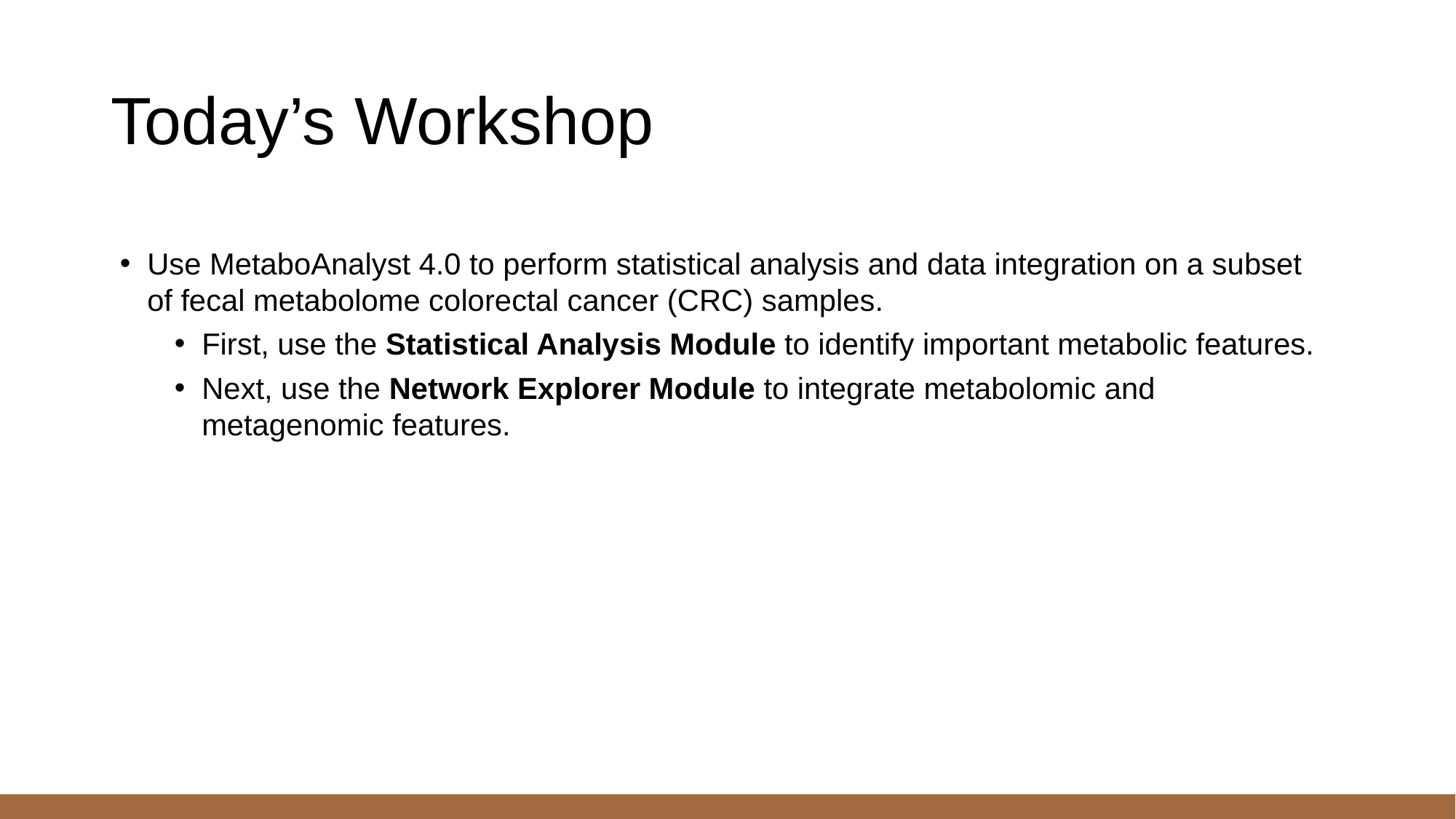

# Today’s Workshop
Use MetaboAnalyst 4.0 to perform statistical analysis and data integration on a subset of fecal metabolome colorectal cancer (CRC) samples.
First, use the Statistical Analysis Module to identify important metabolic features.
Next, use the Network Explorer Module to integrate metabolomic and metagenomic features.